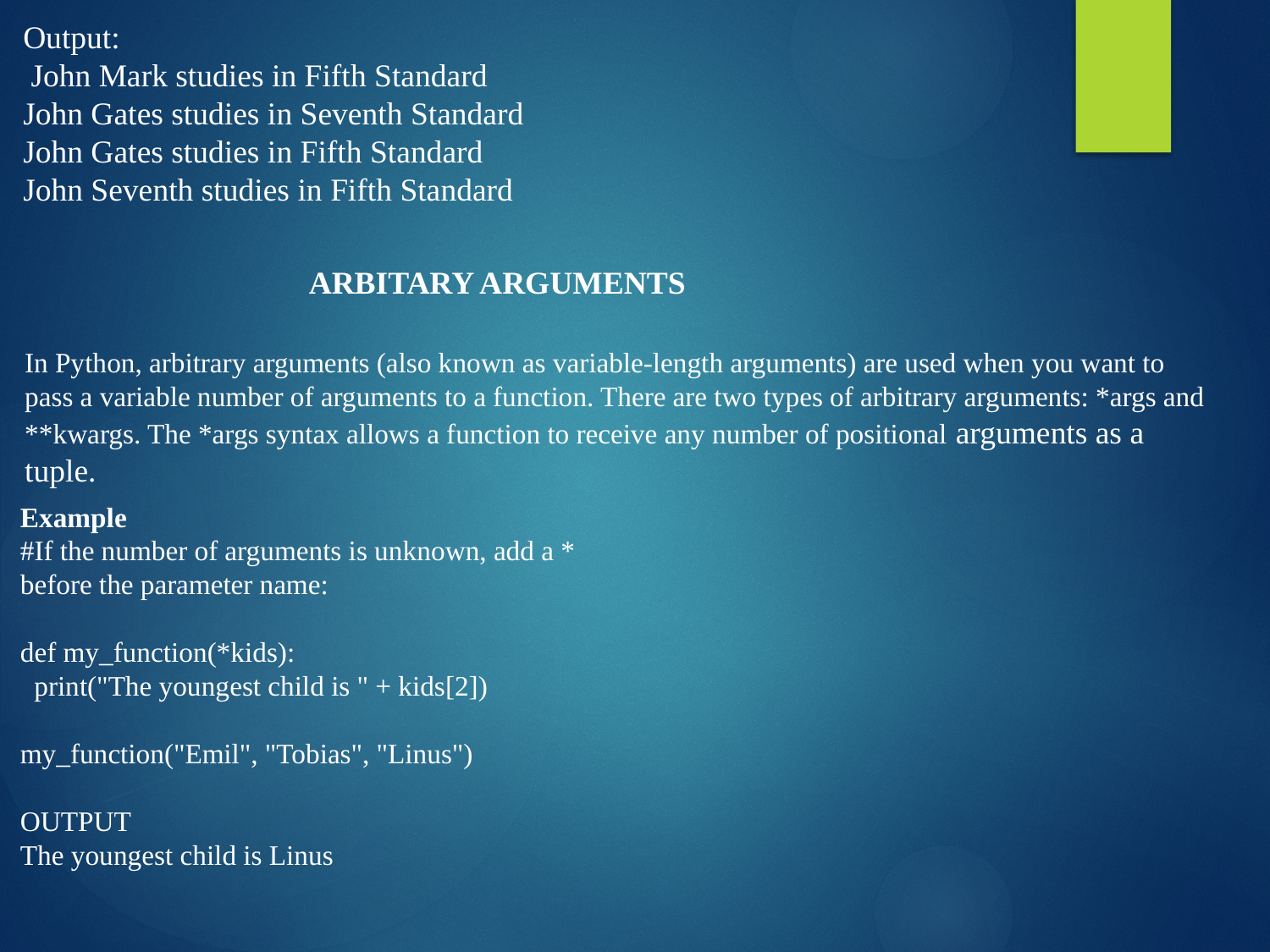

Output:
 John Mark studies in Fifth Standard
John Gates studies in Seventh Standard
John Gates studies in Fifth Standard
John Seventh studies in Fifth Standard
ARBITARY ARGUMENTS
In Python, arbitrary arguments (also known as variable-length arguments) are used when you want to pass a variable number of arguments to a function. There are two types of arbitrary arguments: *args and **kwargs. The *args syntax allows a function to receive any number of positional arguments as a tuple.
Example
#If the number of arguments is unknown, add a * before the parameter name:

def my_function(*kids):
  print("The youngest child is " + kids[2])

my_function("Emil", "Tobias", "Linus")

OUTPUT
The youngest child is Linus